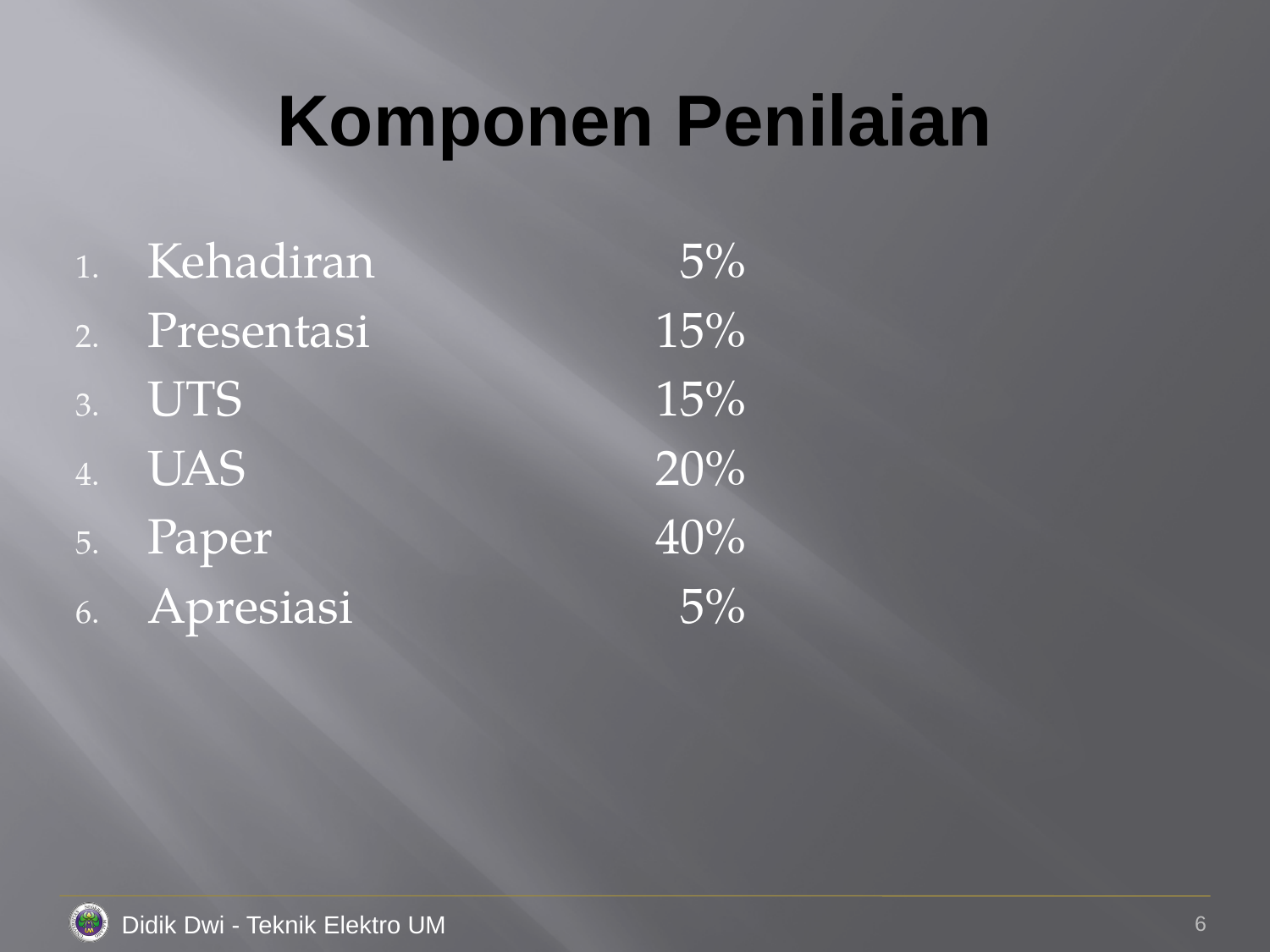

# Komponen Penilaian
Kehadiran			  5%
Presentasi			15%
UTS				15%
UAS				20%
Paper				40%
Apresiasi			  5%
6